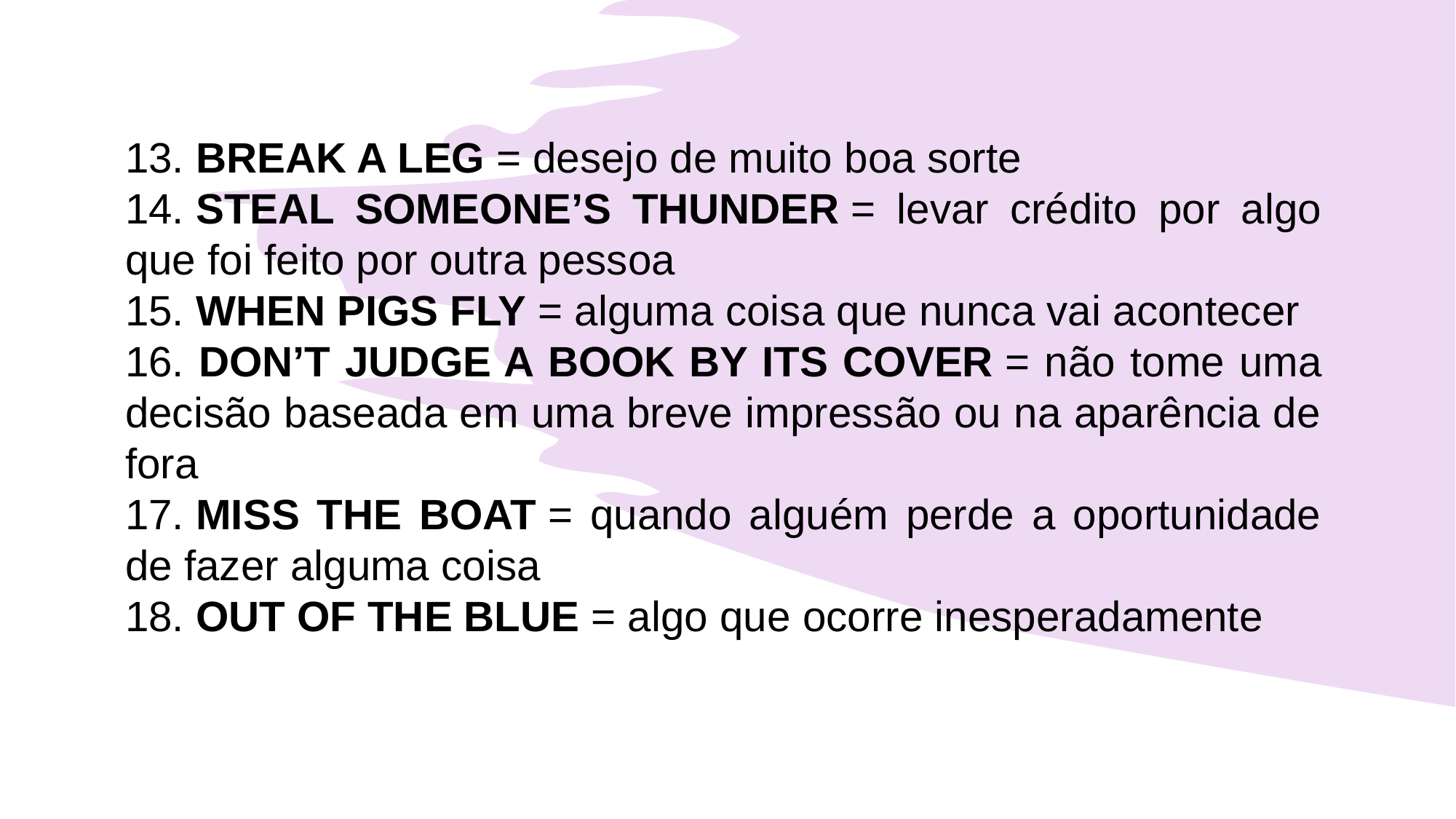

13. BREAK A LEG = desejo de muito boa sorte
14. STEAL SOMEONE’S THUNDER = levar crédito por algo que foi feito por outra pessoa
15. WHEN PIGS FLY = alguma coisa que nunca vai acontecer
16. DON’T JUDGE A BOOK BY ITS COVER = não tome uma decisão baseada em uma breve impressão ou na aparência de fora
17. MISS THE BOAT = quando alguém perde a oportunidade de fazer alguma coisa
18. OUT OF THE BLUE = algo que ocorre inesperadamente